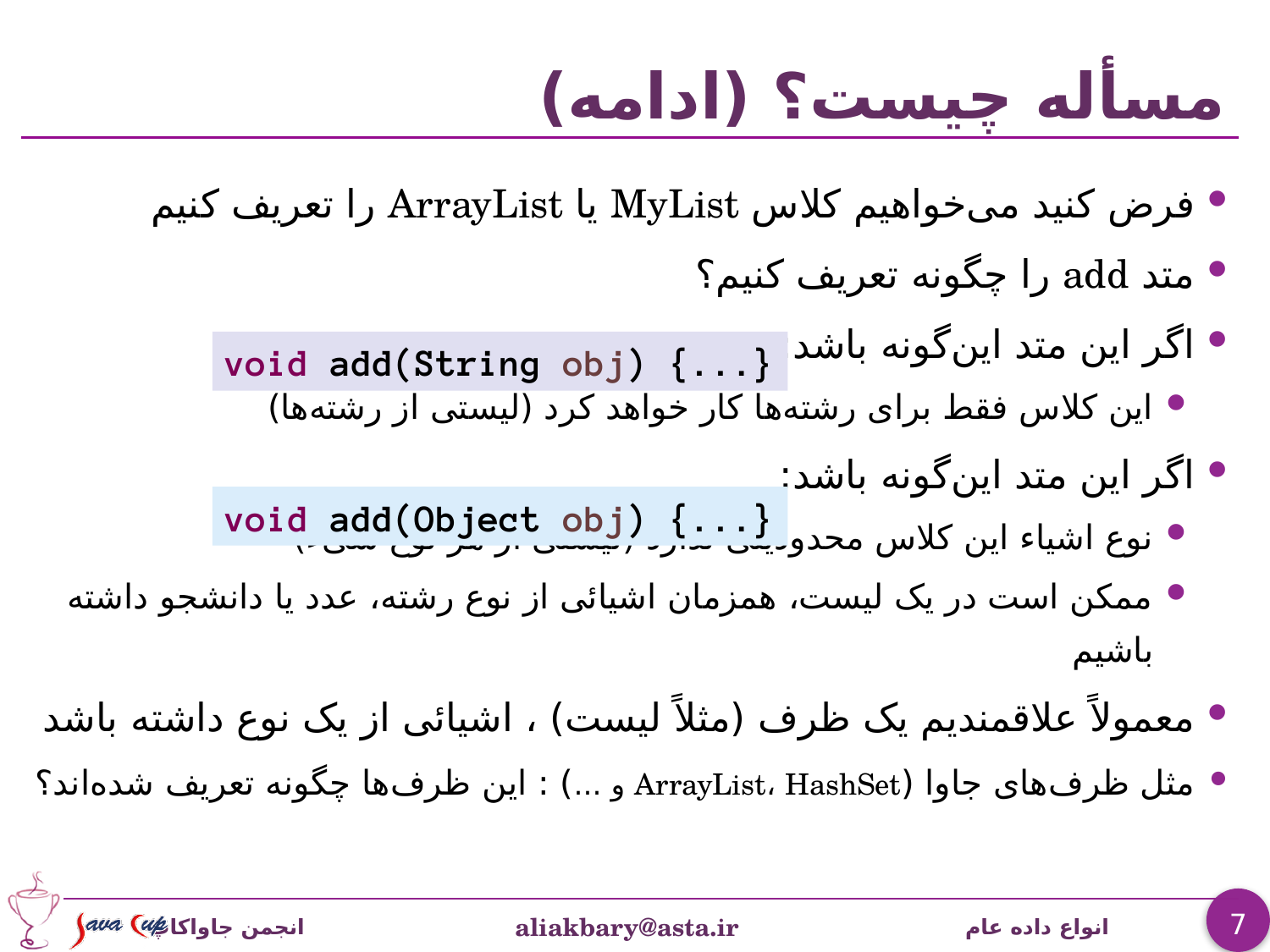

# مسأله چیست؟ (ادامه)
فرض کنید می‌خواهیم کلاس MyList یا ArrayList را تعریف کنیم
متد add را چگونه تعریف کنیم؟
اگر این متد این‌گونه باشد:
این کلاس فقط برای رشته‌ها کار خواهد کرد (لیستی از رشته‌ها)
اگر این متد این‌گونه باشد:
نوع اشیاء این کلاس محدودیتی ندارد (لیستی از هر نوع شیء)
ممکن است در یک لیست، همزمان اشیائی از نوع رشته، عدد یا دانشجو داشته باشیم
معمولاً علاقمندیم یک ظرف (مثلاً لیست) ، اشیائی از یک نوع داشته باشد
مثل ظرف‌های جاوا (ArrayList، HashSet و ...) : این ظرف‌ها چگونه تعریف شده‌اند؟

void add(String obj) {...}
void add(Object obj) {...}